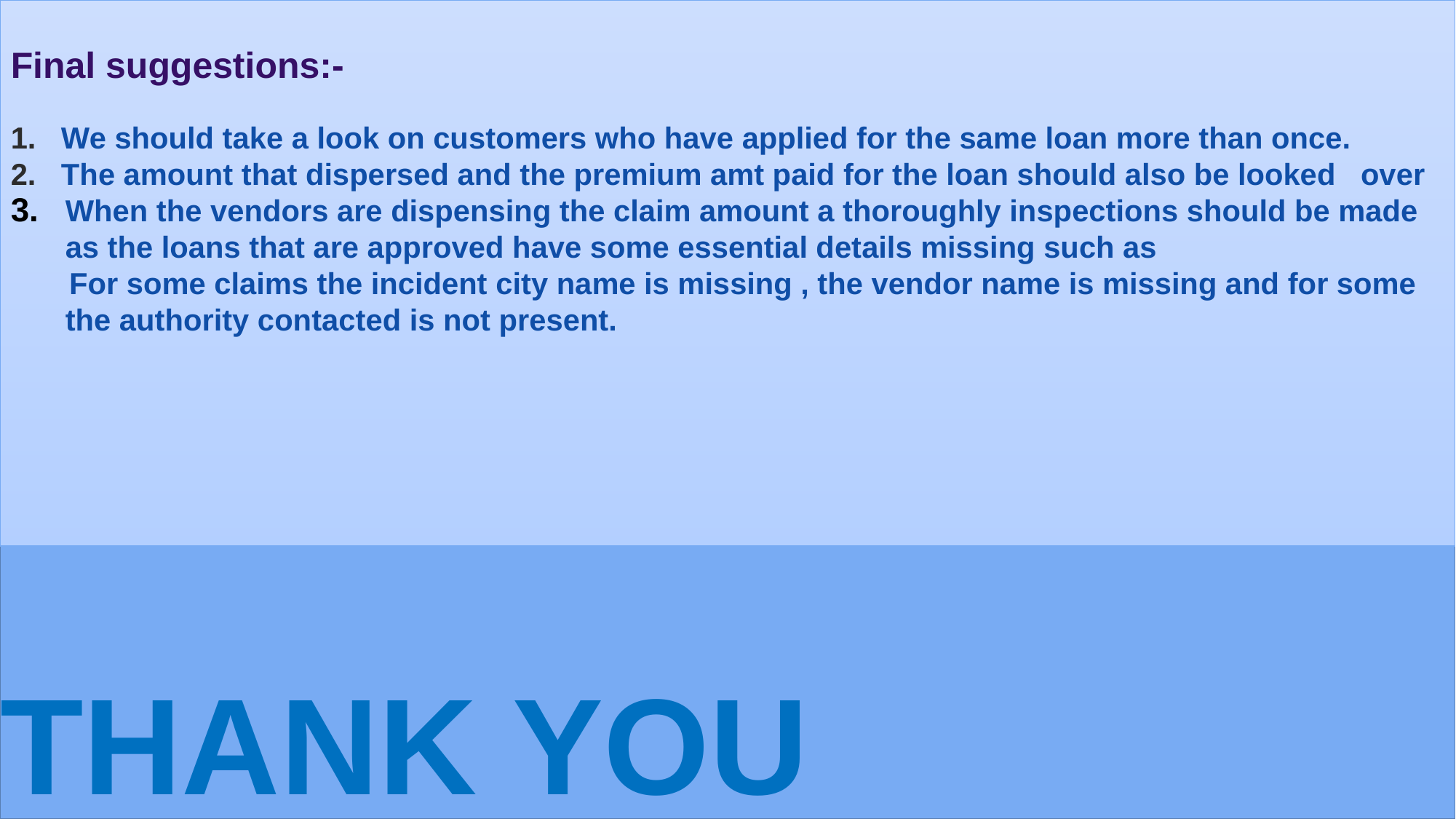

Final suggestions:-

1.   We should take a look on customers who have applied for the same loan more than once.
2.   The amount that dispersed and the premium amt paid for the loan should also be looked   over
When the vendors are dispensing the claim amount a thoroughly inspections should be made as the loans that are approved have some essential details missing such as
       For some claims the incident city name is missing , the vendor name is missing and for some the authority contacted is not present.

# Thank you